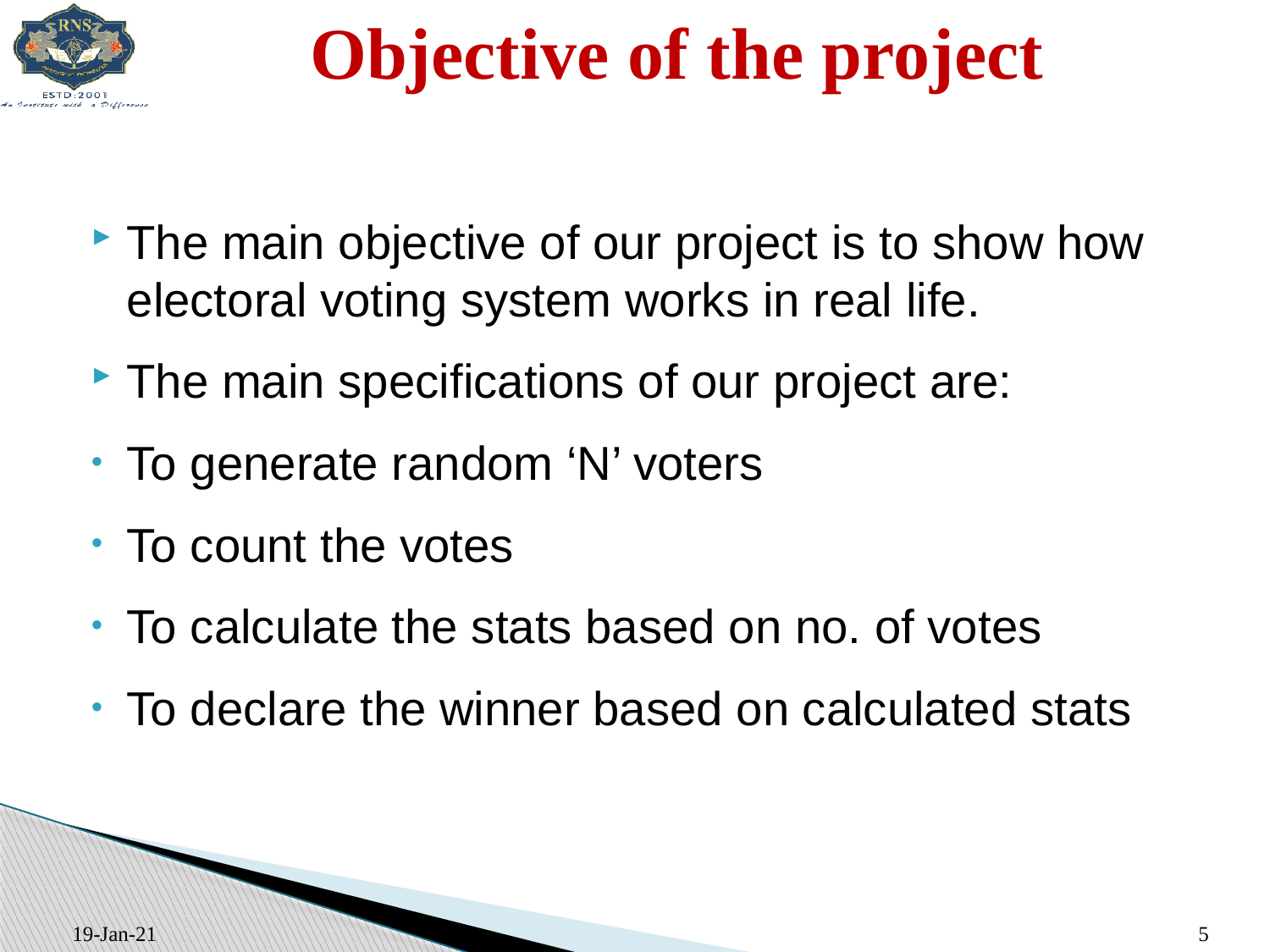

# Objective of the project
The main objective of our project is to show how electoral voting system works in real life.
The main specifications of our project are:
To generate random ‘N’ voters
To count the votes
To calculate the stats based on no. of votes
To declare the winner based on calculated stats

19-Jan-21
5